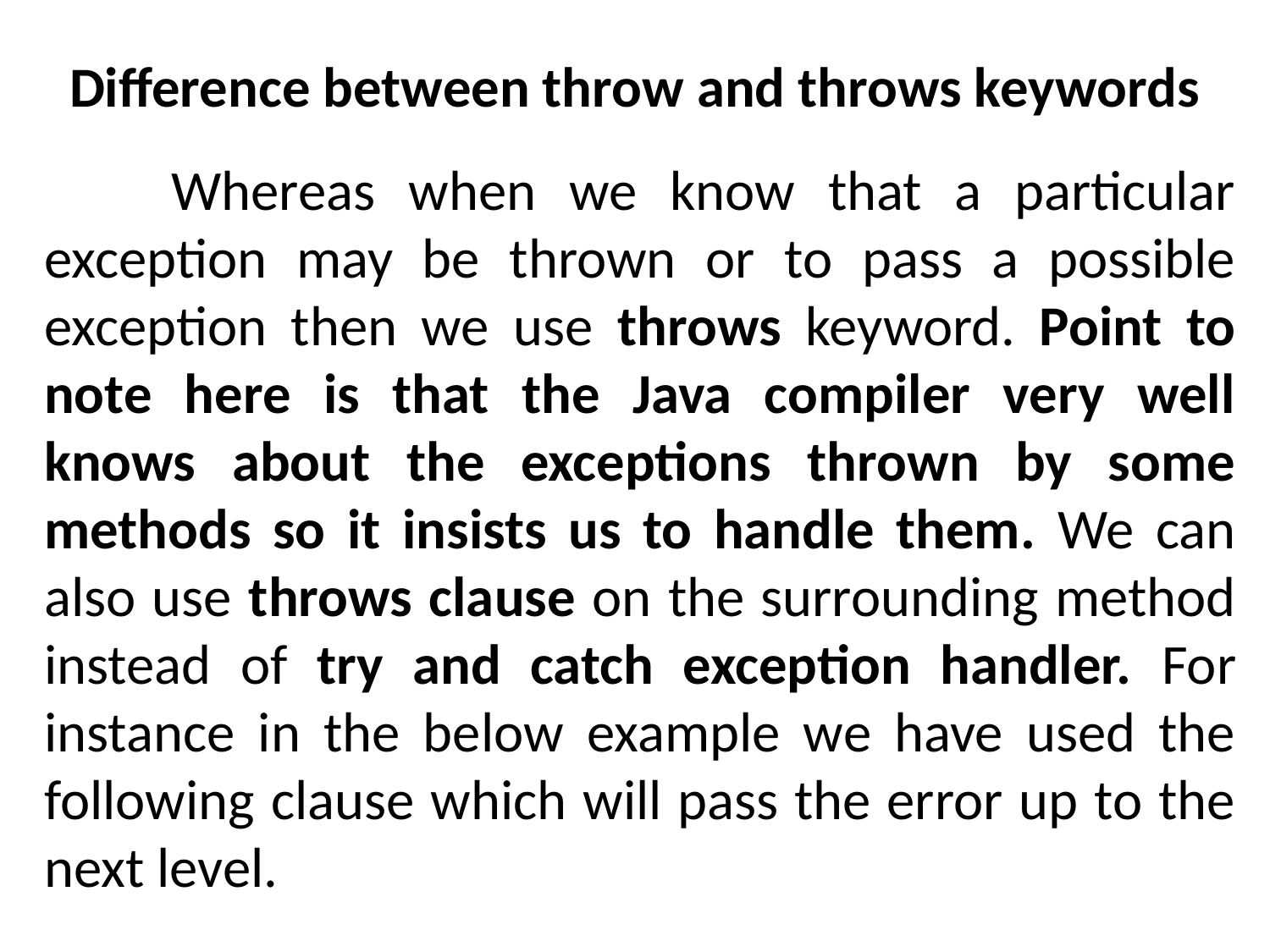

# Difference between throw and throws keywords
	Whereas when we know that a particular exception may be thrown or to pass a possible exception then we use throws keyword. Point to note here is that the Java compiler very well knows about the exceptions thrown by some methods so it insists us to handle them. We can also use throws clause on the surrounding method instead of try and catch exception handler. For instance in the below example we have used the following clause which will pass the error up to the next level.